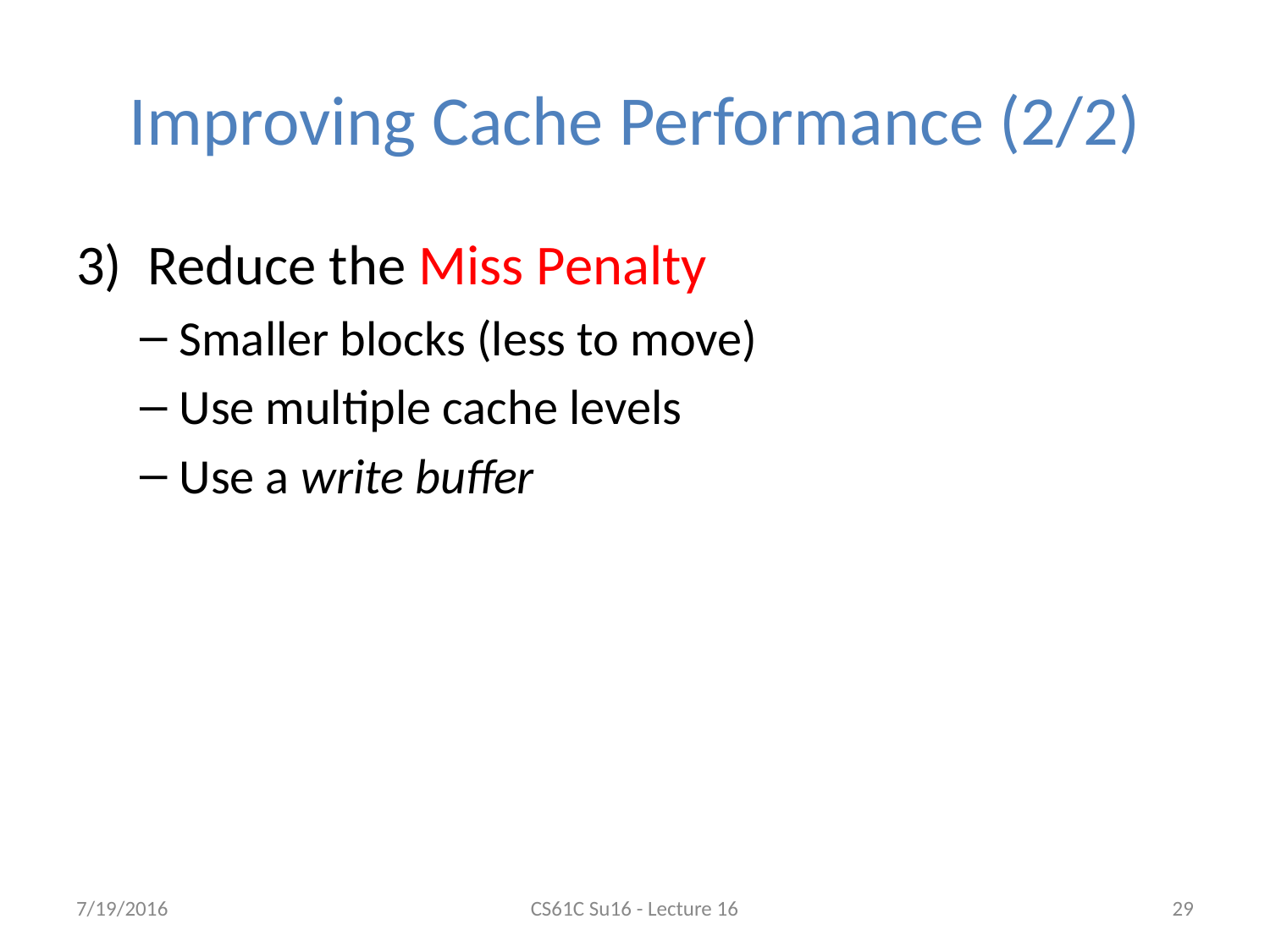

# Improving Cache Performance (2/2)
Reduce the Miss Penalty
Smaller blocks (less to move)
Use multiple cache levels
Use a write buffer

7/19/2016
CS61C Su16 - Lecture 16
29